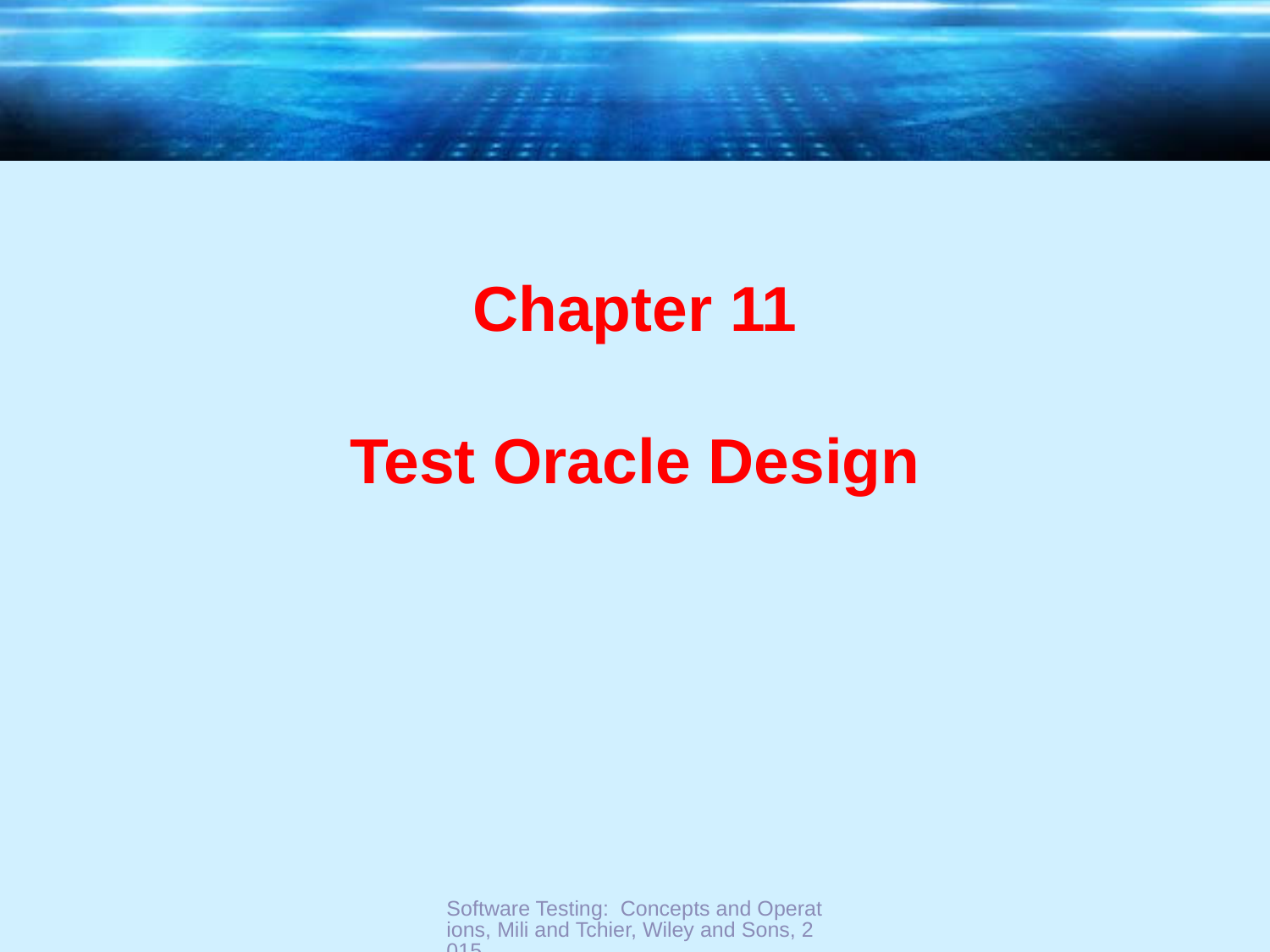

# Chapter 11 Test Oracle Design

Software Testing:  Concepts and Operations, Mili and Tchier, Wiley and Sons, 2015